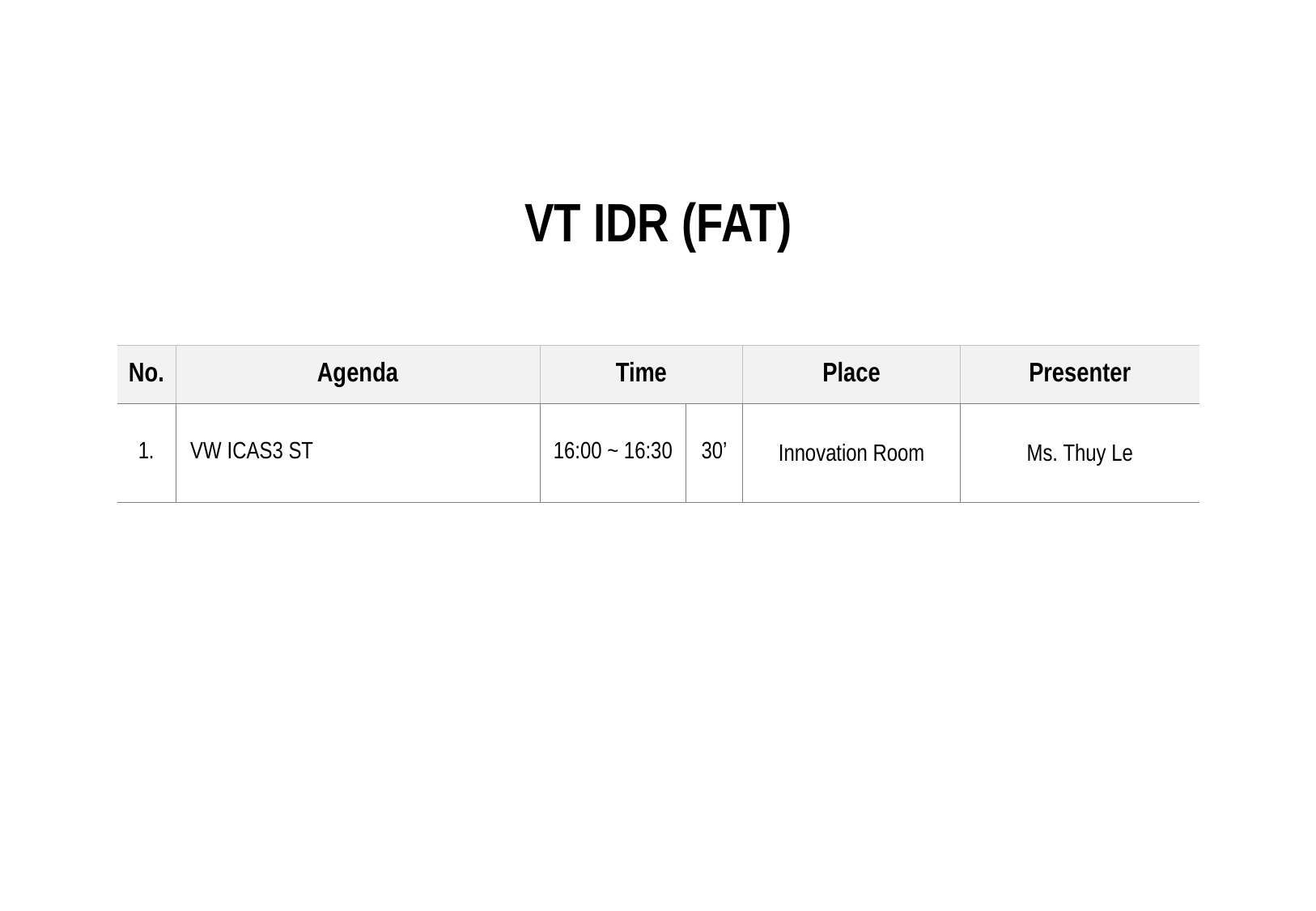

VT IDR (FAT)
| No. | Agenda | Time |  | Place | Presenter |
| --- | --- | --- | --- | --- | --- |
| 1. | VW ICAS3 ST | 16:00 ~ 16:30 | 30’ | Innovation Room | Ms. Thuy Le |